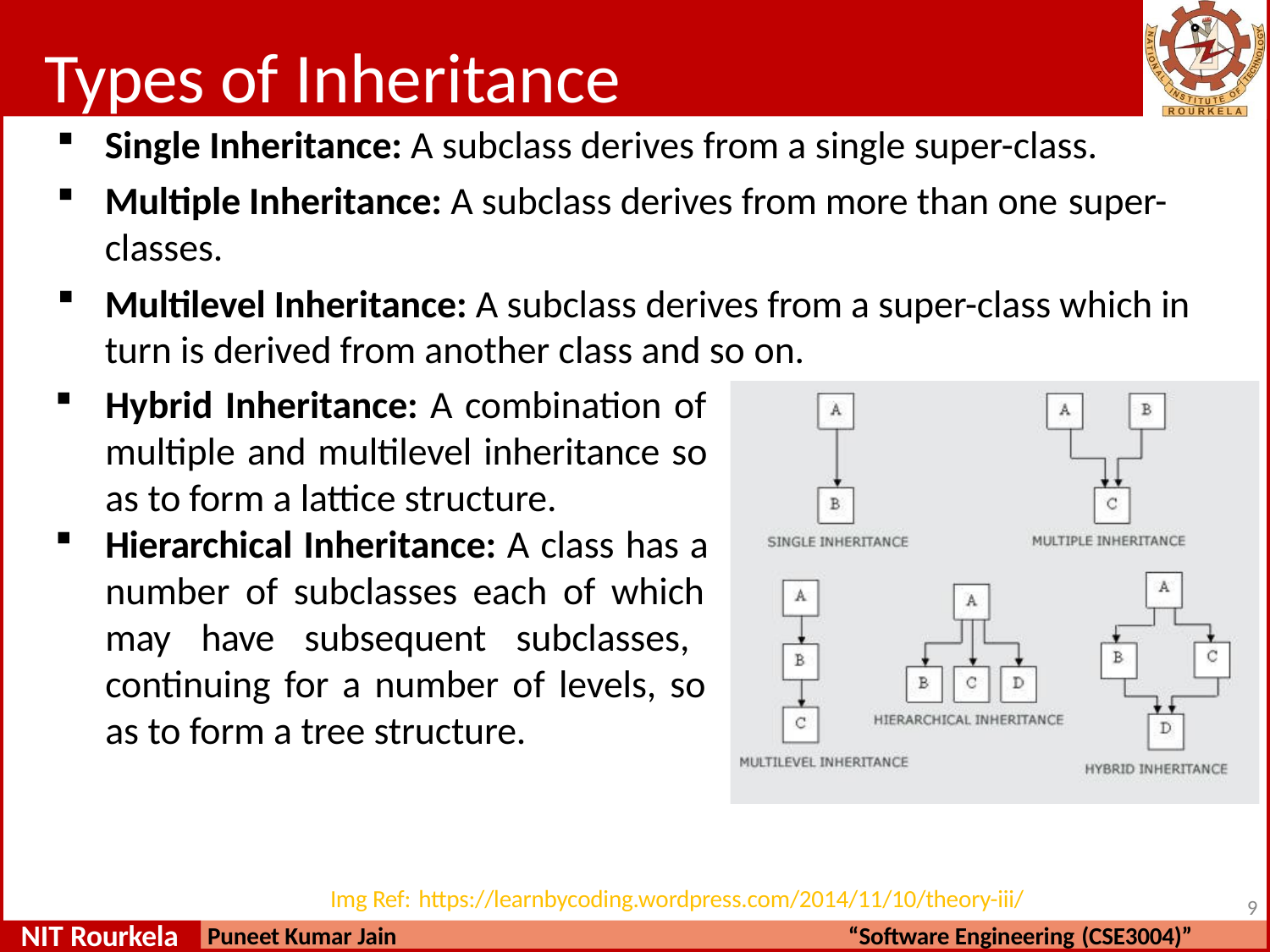

# Types of Inheritance
Single Inheritance: A subclass derives from a single super-class.
Multiple Inheritance: A subclass derives from more than one super-
classes.
Multilevel Inheritance: A subclass derives from a super-class which in  turn is derived from another class and so on.
Hybrid Inheritance: A combination of  multiple and multilevel inheritance so  as to form a lattice structure.
Hierarchical Inheritance: A class has a  number of subclasses each of which  may have subsequent subclasses,  continuing for a number of levels, so  as to form a tree structure.

Img Ref: https://learnbycoding.wordpress.com/2014/11/10/theory-iii/
9
NIT Rourkela
Puneet Kumar Jain
“Software Engineering (CSE3004)”